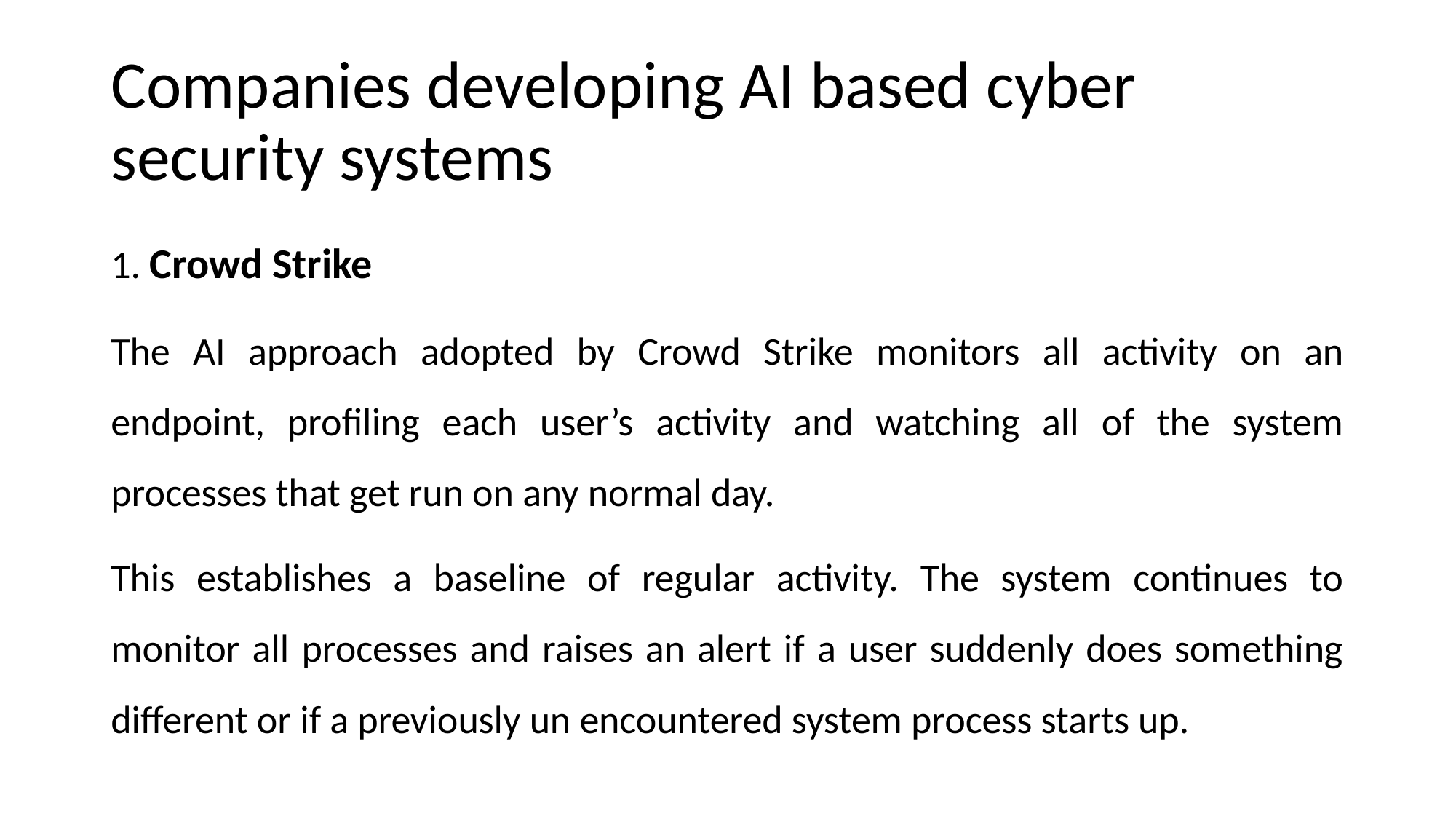

# Companies developing AI based cyber security systems
1. Crowd Strike
The AI approach adopted by Crowd Strike monitors all activity on an endpoint, profiling each user’s activity and watching all of the system processes that get run on any normal day.
This establishes a baseline of regular activity. The system continues to monitor all processes and raises an alert if a user suddenly does something different or if a previously un encountered system process starts up.